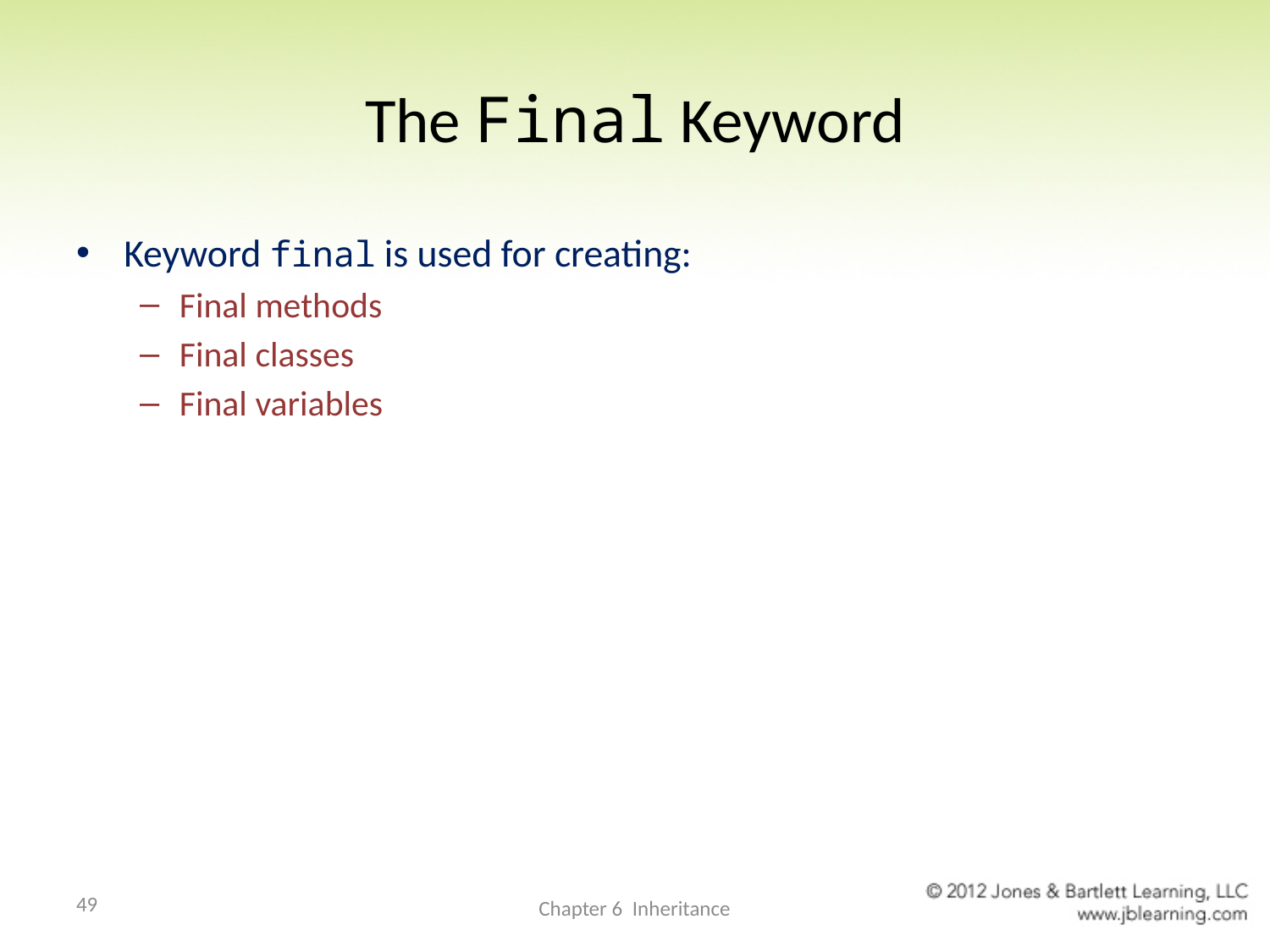

# The Final Keyword
Keyword final is used for creating:
Final methods
Final classes
Final variables
49
Chapter 6  Inheritance